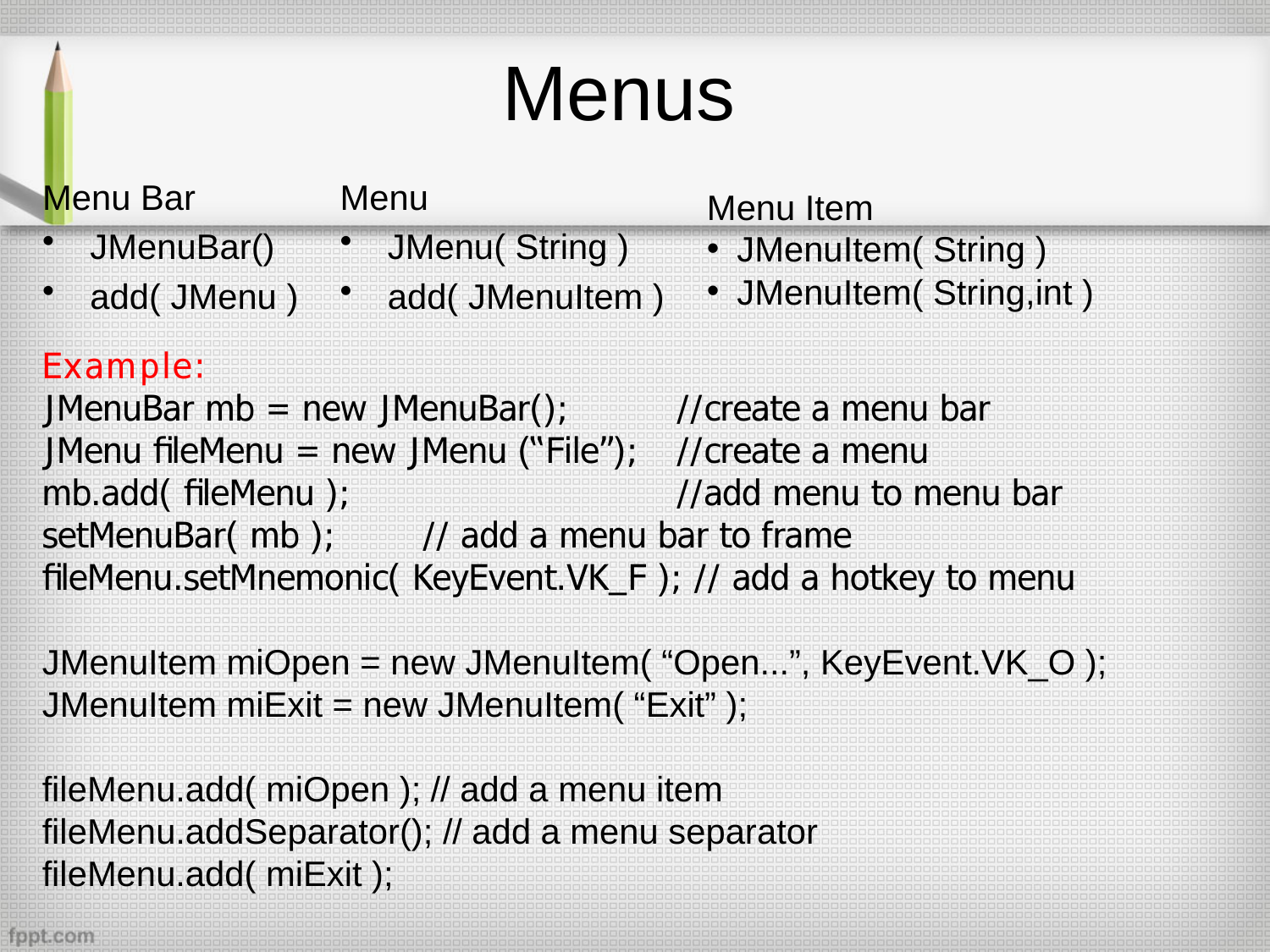

# Menus
Menu Bar
JMenuBar()
add( JMenu )
Menu
JMenu( String )
add( JMenuItem )
Menu Item
JMenuItem( String )
JMenuItem( String,int )
Example:
JMenuBar mb = new JMenuBar();  	//create a menu bar
JMenu fileMenu = new JMenu (“File”); 	//create a menu
mb.add( fileMenu );			//add menu to menu bar
setMenuBar( mb ); 	// add a menu bar to frame
fileMenu.setMnemonic( KeyEvent.VK_F ); // add a hotkey to menu

JMenuItem miOpen = new JMenuItem( “Open...”, KeyEvent.VK_O );
JMenuItem miExit = new JMenuItem( “Exit” );

fileMenu.add( miOpen ); // add a menu item
fileMenu.addSeparator(); // add a menu separator
fileMenu.add( miExit );